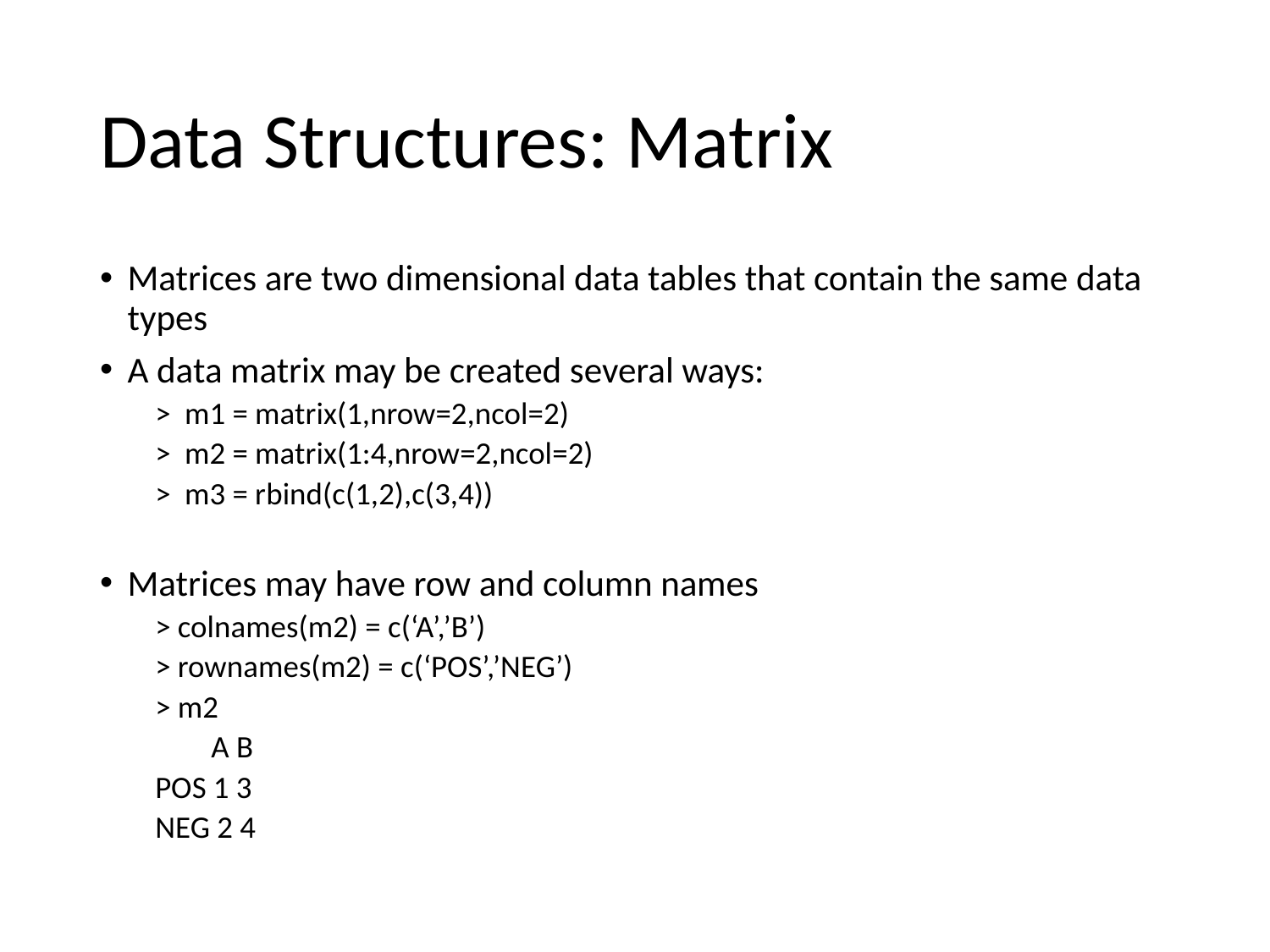

# Data Structures: Matrix
Matrices are two dimensional data tables that contain the same data types
A data matrix may be created several ways:
>  m1 = matrix(1,nrow=2,ncol=2)
>  m2 = matrix(1:4,nrow=2,ncol=2)
>  m3 = rbind(c(1,2),c(3,4))

Matrices may have row and column names
> colnames(m2) = c(‘A’,’B’)
> rownames(m2) = c(‘POS’,’NEG’)
> m2
        A B
POS 1 3
NEG 2 4